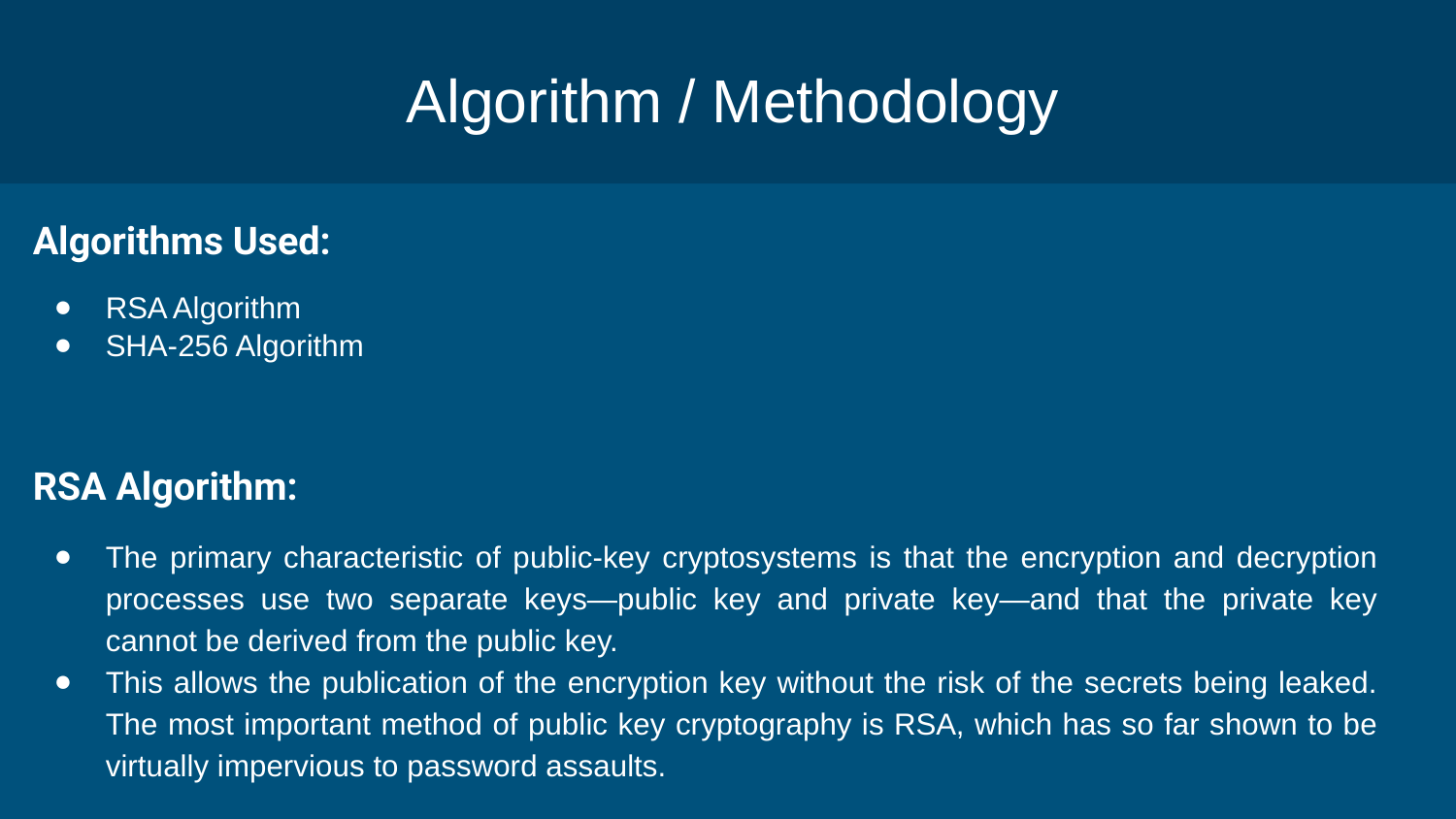

Algorithm / Methodology
Algorithms Used:
RSA Algorithm
SHA-256 Algorithm

RSA Algorithm:
The primary characteristic of public-key cryptosystems is that the encryption and decryption processes use two separate keys—public key and private key—and that the private key cannot be derived from the public key.
This allows the publication of the encryption key without the risk of the secrets being leaked. The most important method of public key cryptography is RSA, which has so far shown to be virtually impervious to password assaults.